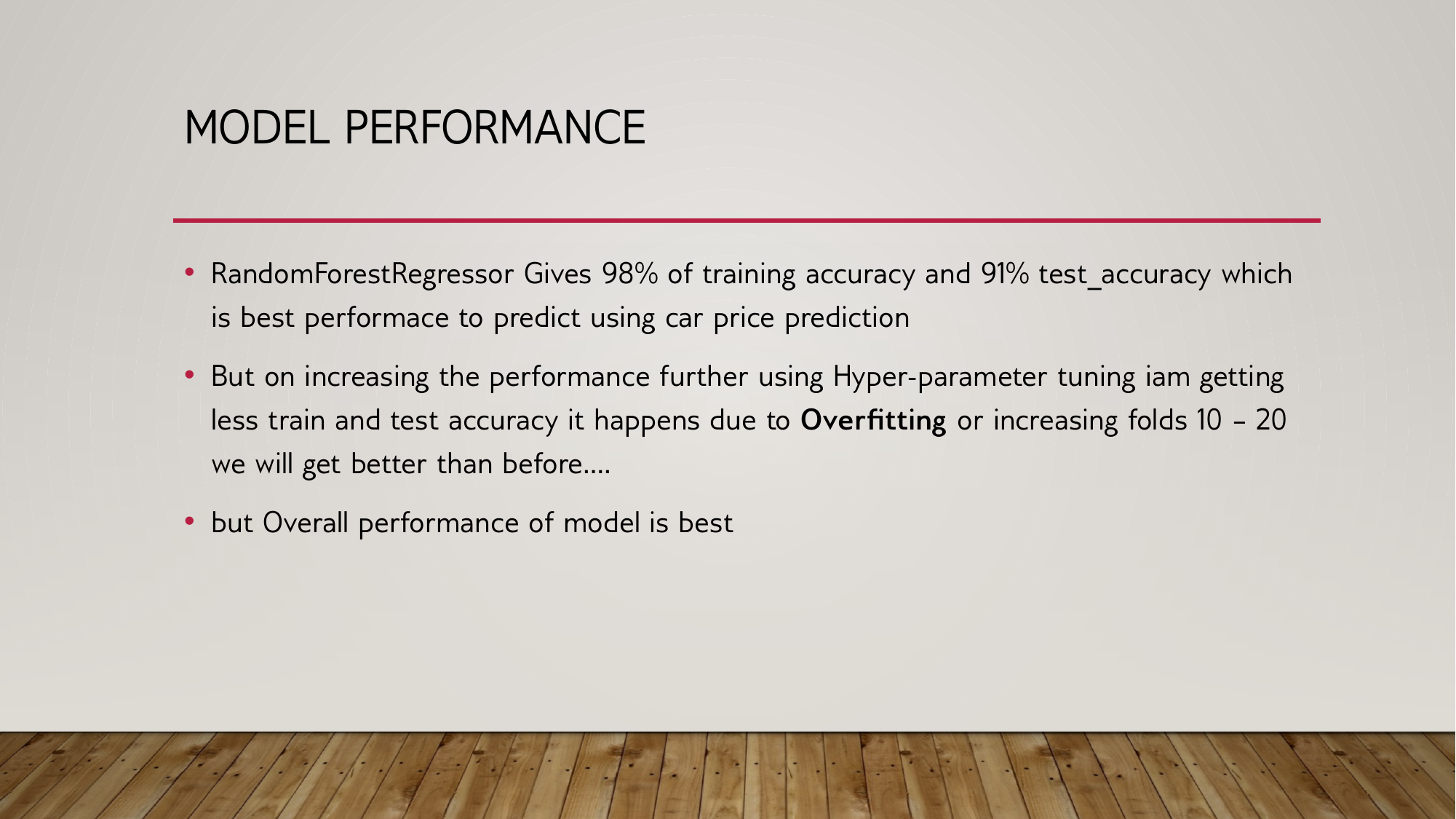

# Model performance
RandomForestRegressor Gives 98% of training accuracy and 91% test_accuracy which is best performace to predict using car price prediction
But on increasing the performance further using Hyper-parameter tuning iam getting less train and test accuracy it happens due to Overfitting or increasing folds 10 – 20 we will get better than before….
but Overall performance of model is best